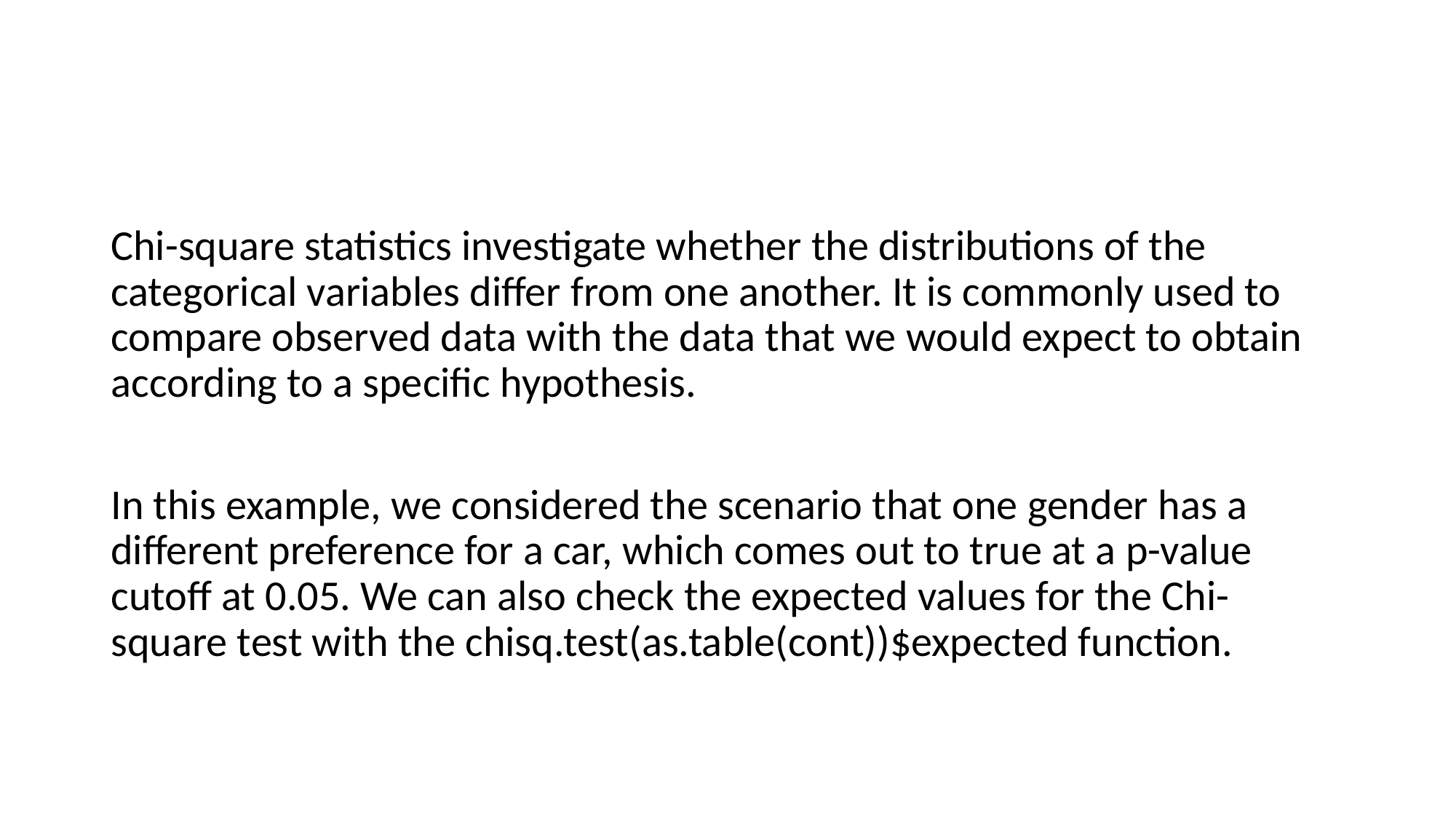

#
Chi-square statistics investigate whether the distributions of the categorical variables differ from one another. It is commonly used to compare observed data with the data that we would expect to obtain according to a specific hypothesis.

In this example, we considered the scenario that one gender has a different preference for a car, which comes out to true at a p-value cutoff at 0.05. We can also check the expected values for the Chi-square test with the chisq.test(as.table(cont))$expected function.